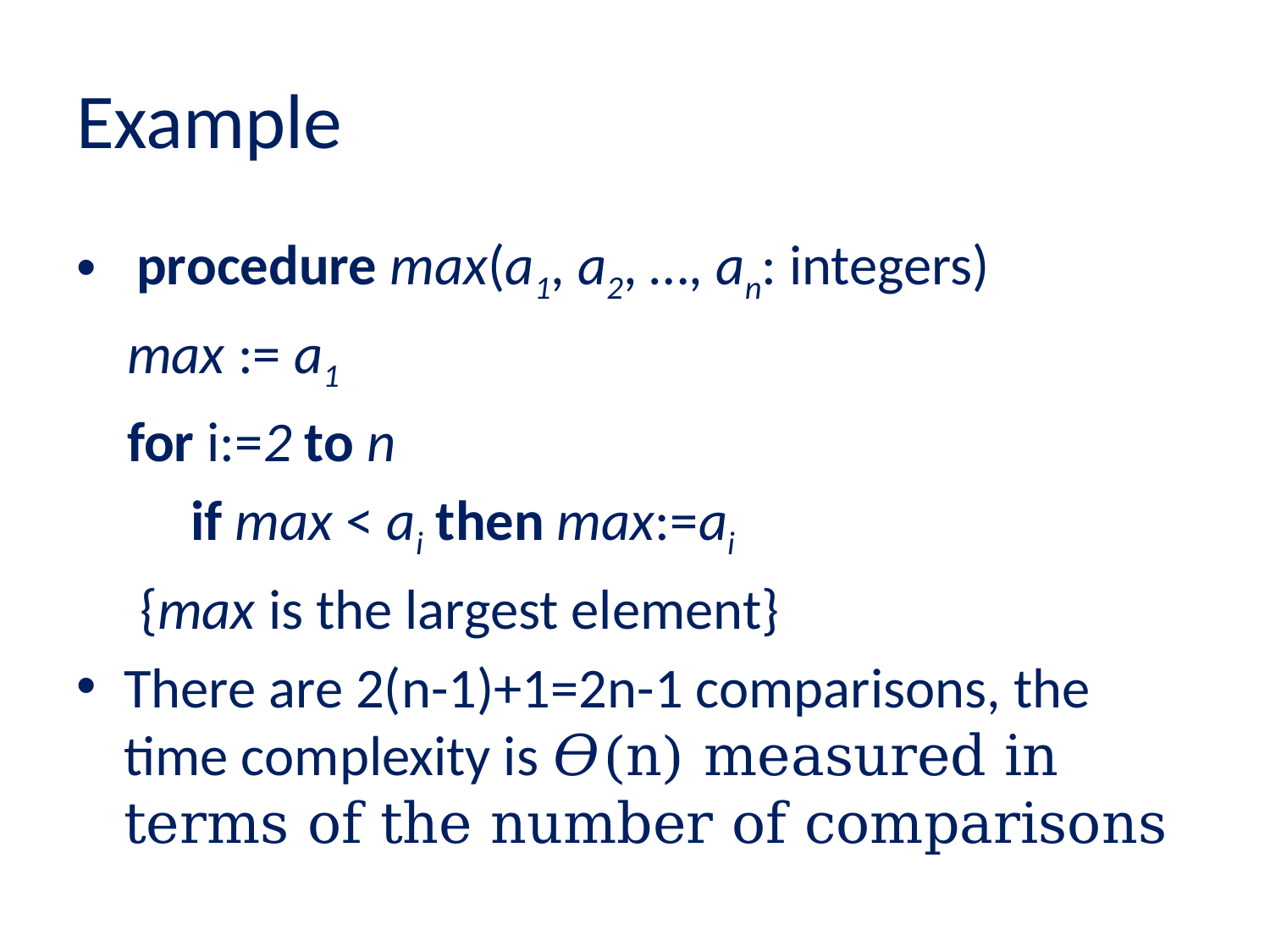

# Example
 procedure max(a1, a2, …, an: integers)
    max := a1
    for i:=2 to n
         if max < ai then max:=ai
     {max is the largest element}
There are 2(n-1)+1=2n-1 comparisons, the time complexity is 𝛳(n) measured in terms of the number of comparisons
65